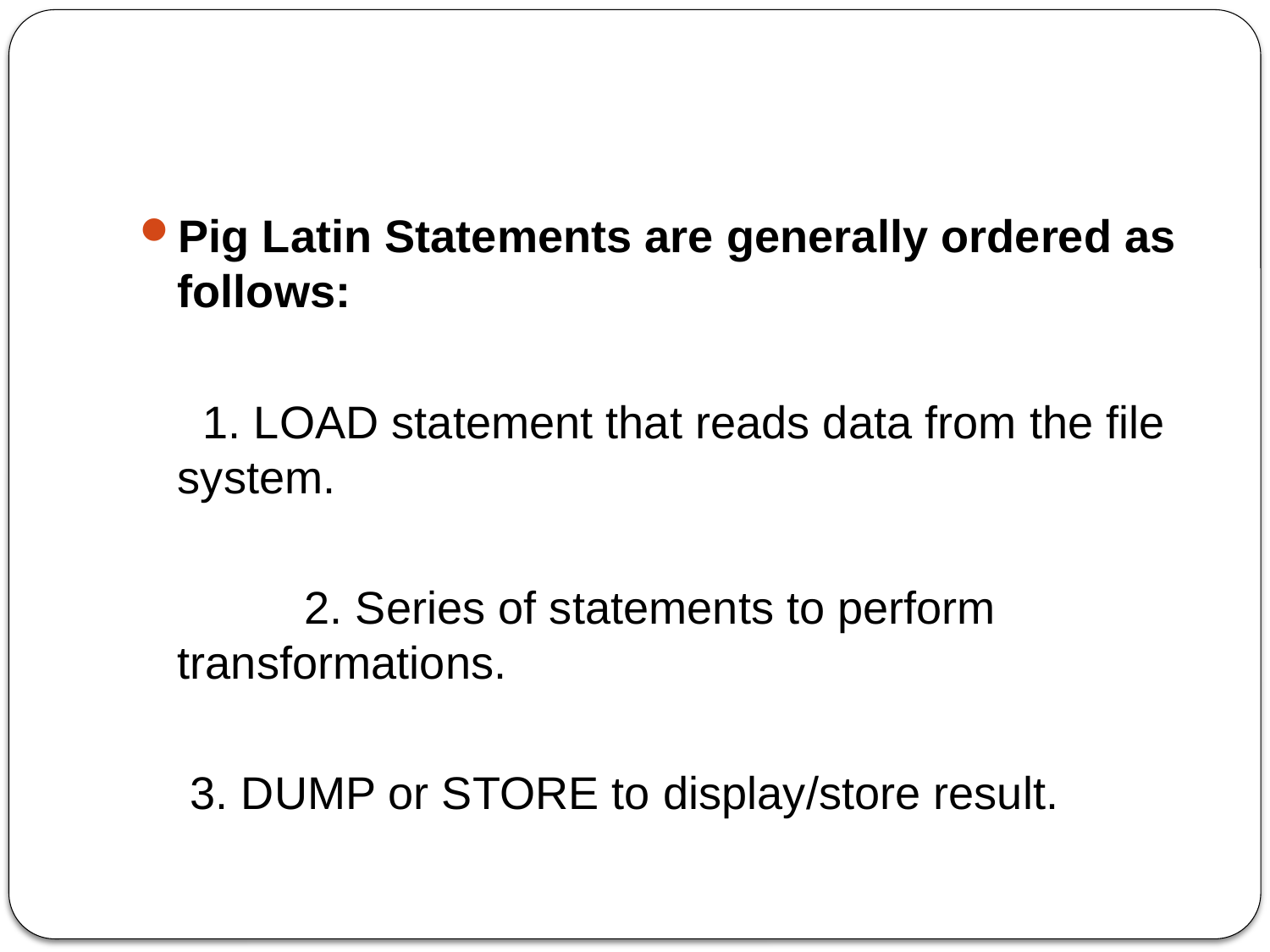

#
Pig Latin Statements are generally ordered as follows:

	  1. LOAD statement that reads data from the file system.

		2. Series of statements to perform transformations.

	 3. DUMP or STORE to display/store result.